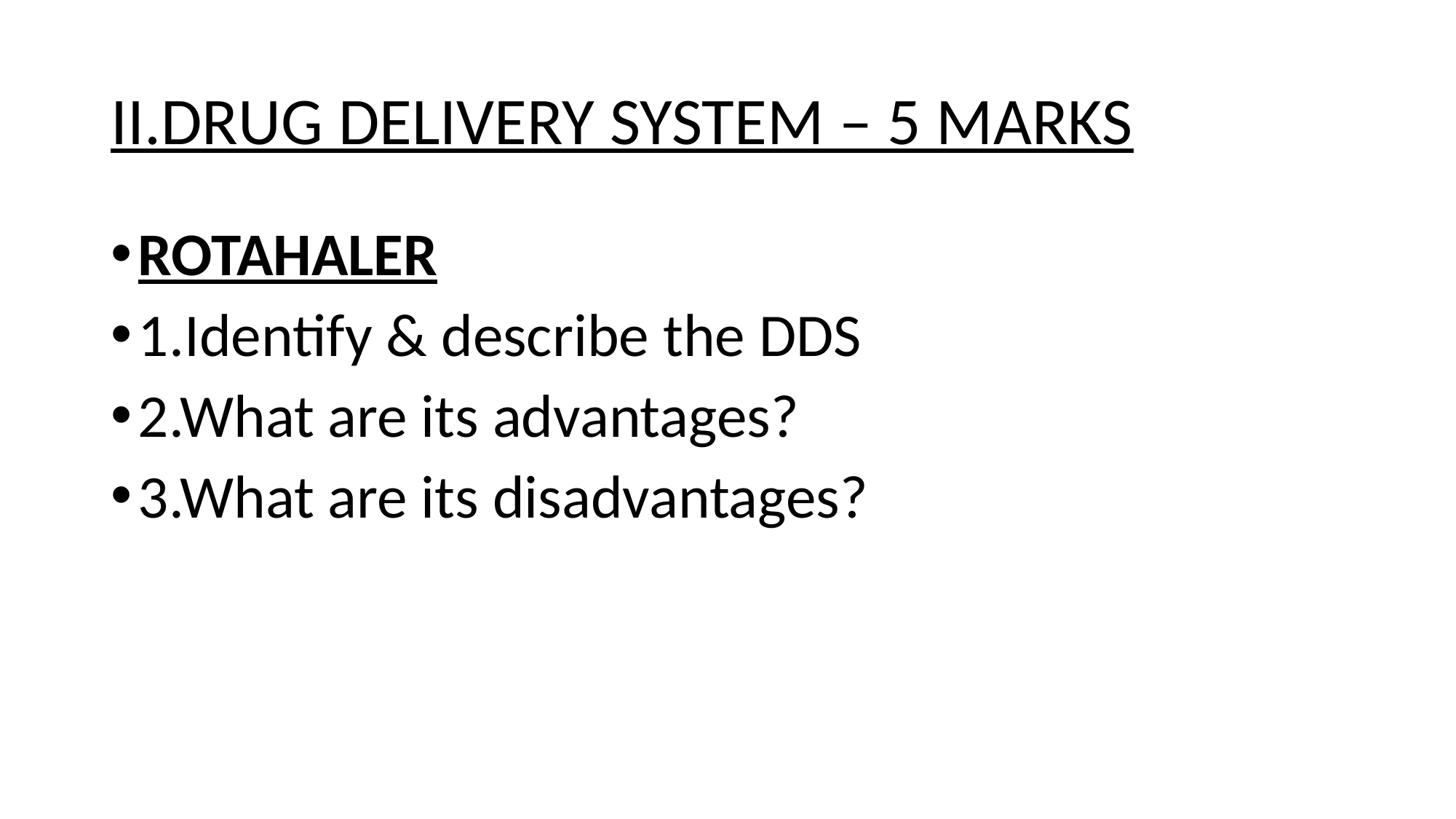

# II.DRUG DELIVERY SYSTEM – 5 MARKS
ROTAHALER
1.Identify & describe the DDS
2.What are its advantages?
3.What are its disadvantages?